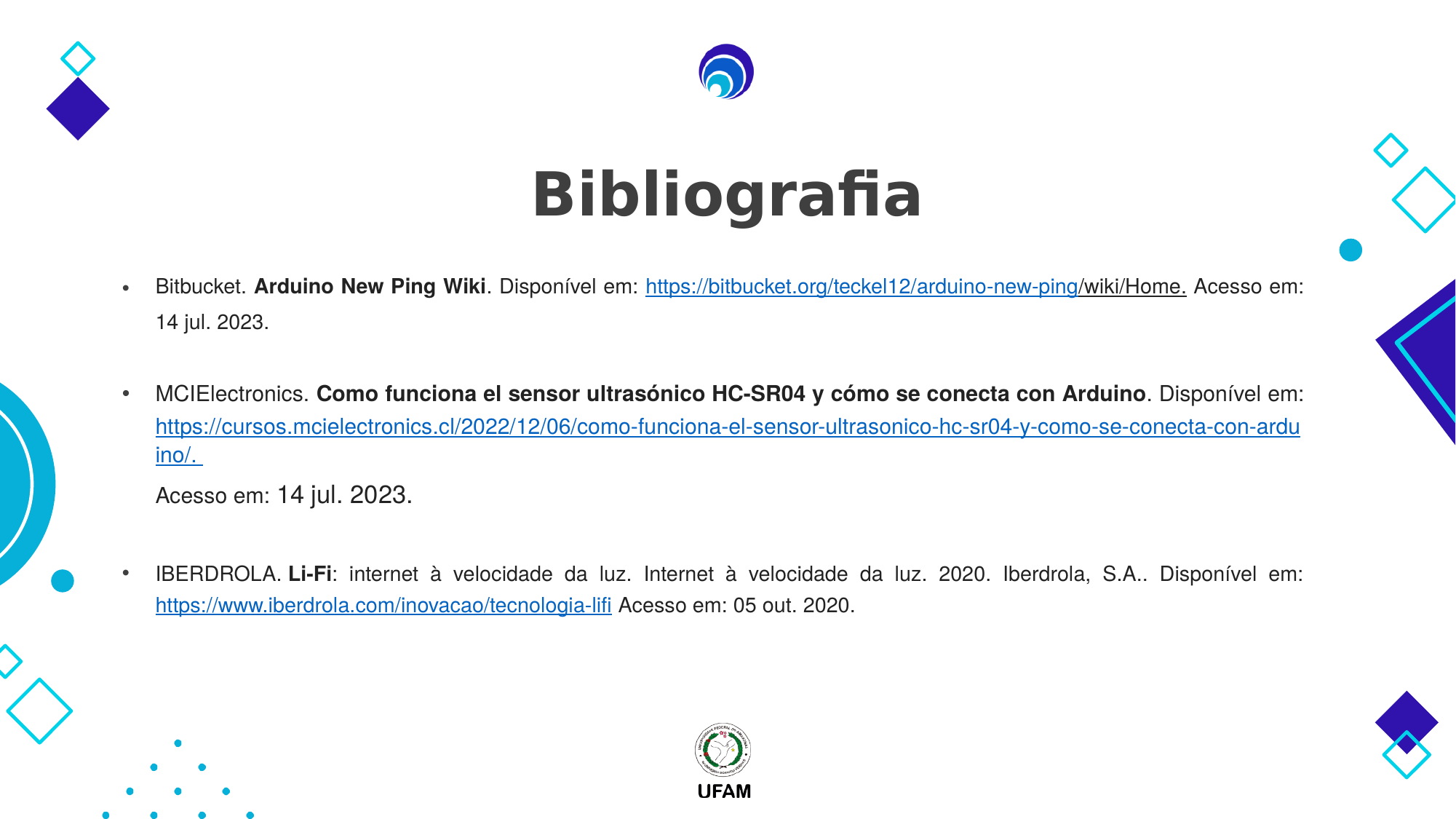

# Bibliografia
Bitbucket. Arduino New Ping Wiki. Disponível em: https://bitbucket.org/teckel12/arduino-new-ping/wiki/Home. Acesso em: 14 jul. 2023.

MCIElectronics. Como funciona el sensor ultrasónico HC-SR04 y cómo se conecta con Arduino. Disponível em: https://cursos.mcielectronics.cl/2022/12/06/como-funciona-el-sensor-ultrasonico-hc-sr04-y-como-se-conecta-con-arduino/. Acesso em: 14 jul. 2023.

IBERDROLA. Li-Fi: internet à velocidade da luz. Internet à velocidade da luz. 2020. Iberdrola, S.A.. Disponível em: https://www.iberdrola.com/inovacao/tecnologia-lifi Acesso em: 05 out. 2020.